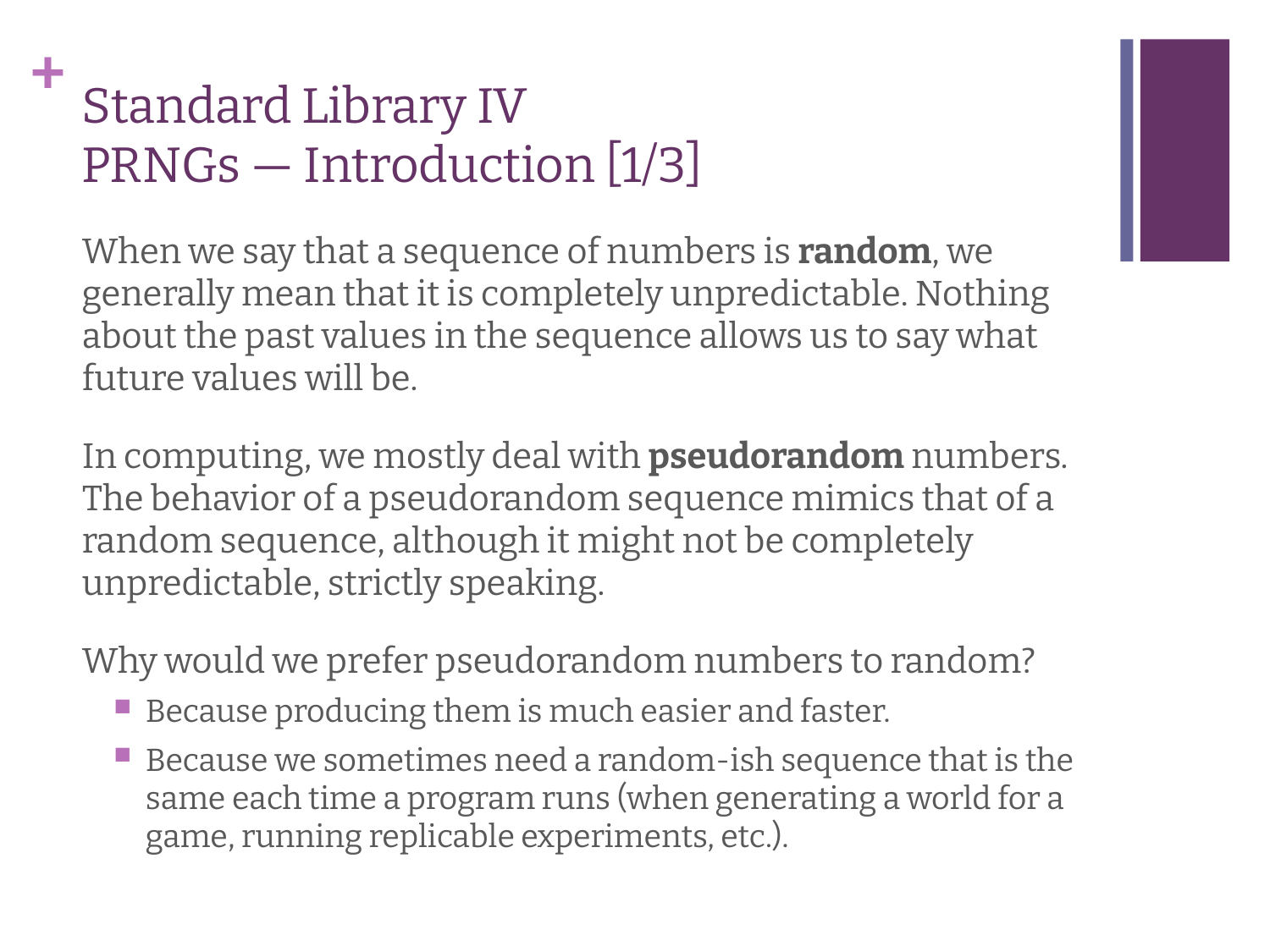

# Standard Library IV PRNGs — Introduction [1/3]
When we say that a sequence of numbers is random, we generally mean that it is completely unpredictable. Nothing about the past values in the sequence allows us to say what future values will be.
In computing, we mostly deal with pseudorandom numbers. The behavior of a pseudorandom sequence mimics that of a random sequence, although it might not be completely unpredictable, strictly speaking.
Why would we prefer pseudorandom numbers to random?
Because producing them is much easier and faster.
Because we sometimes need a random-ish sequence that is the same each time a program runs (when generating a world for a game, running replicable experiments, etc.).